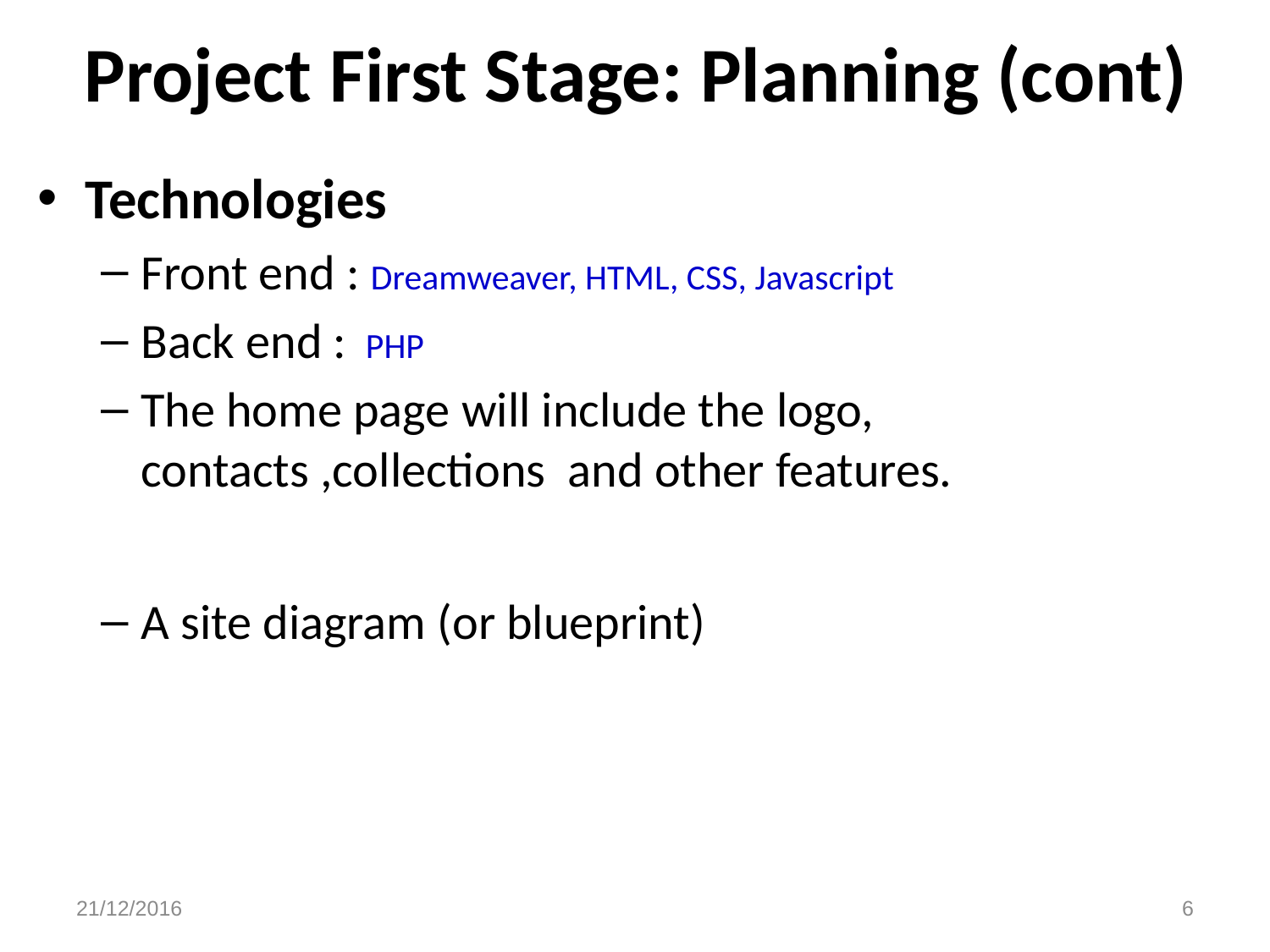

# Project First Stage: Planning (cont)
Technologies
Front end : Dreamweaver, HTML, CSS, Javascript
Back end :  PHP
The home page will include the logo, contacts ,collections  and other features.

A site diagram (or blueprint)

21/12/2016
6